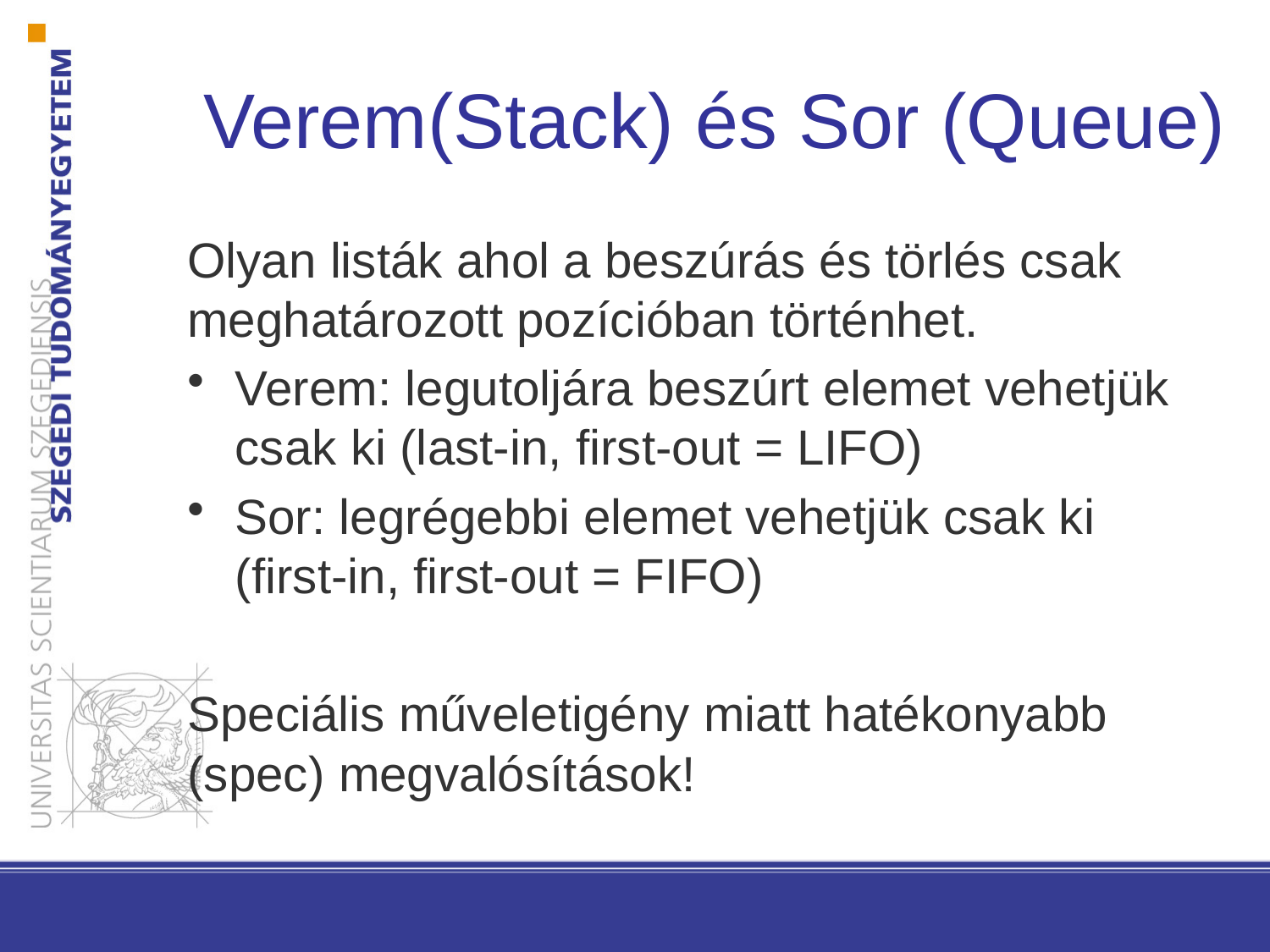

# Verem(Stack) és Sor (Queue)
Olyan listák ahol a beszúrás és törlés csak meghatározott pozícióban történhet.
Verem: legutoljára beszúrt elemet vehetjük csak ki (last-in, first-out = LIFO)
Sor: legrégebbi elemet vehetjük csak ki (first-in, first-out = FIFO)

Speciális műveletigény miatt hatékonyabb (spec) megvalósítások!